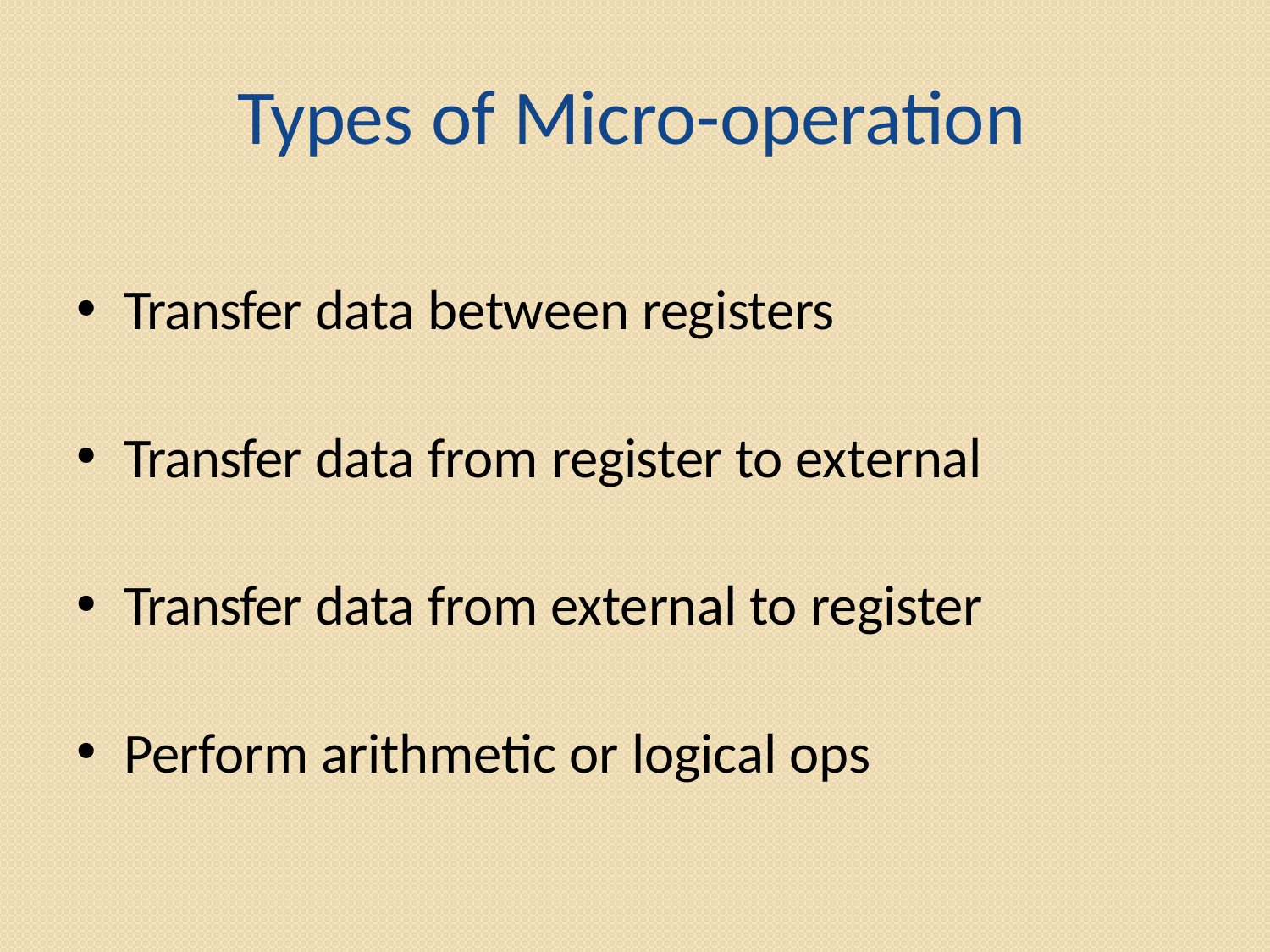

# Types of Micro-operation
Transfer data between registers

Transfer data from register to external

Transfer data from external to register

Perform arithmetic or logical ops